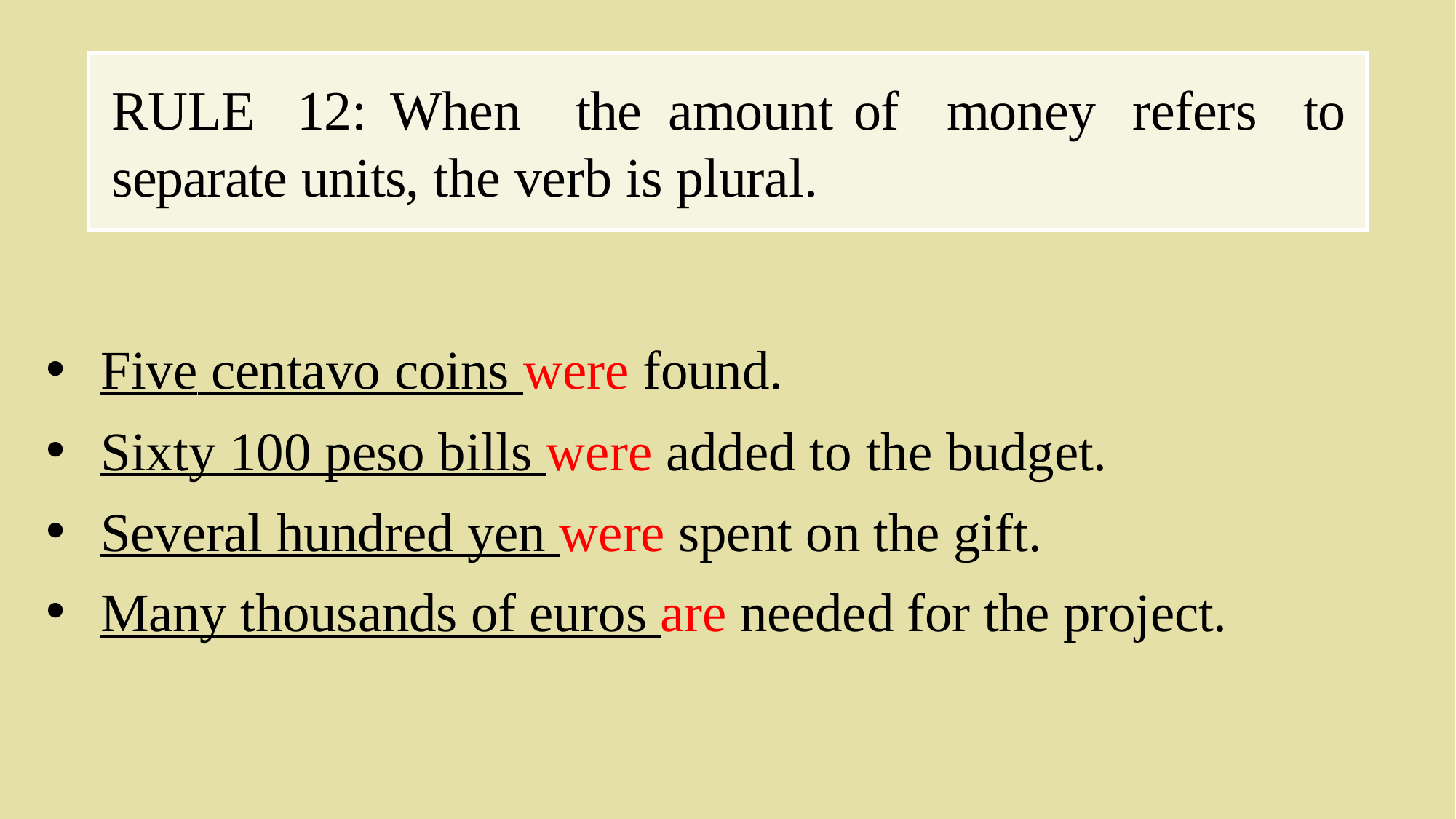

# RULE	12:	When	the	amount	of	money	refers to separate units, the verb is plural.
Five centavo coins were found.
Sixty 100 peso bills were added to the budget.
Several hundred yen were spent on the gift.
Many thousands of euros are needed for the project.